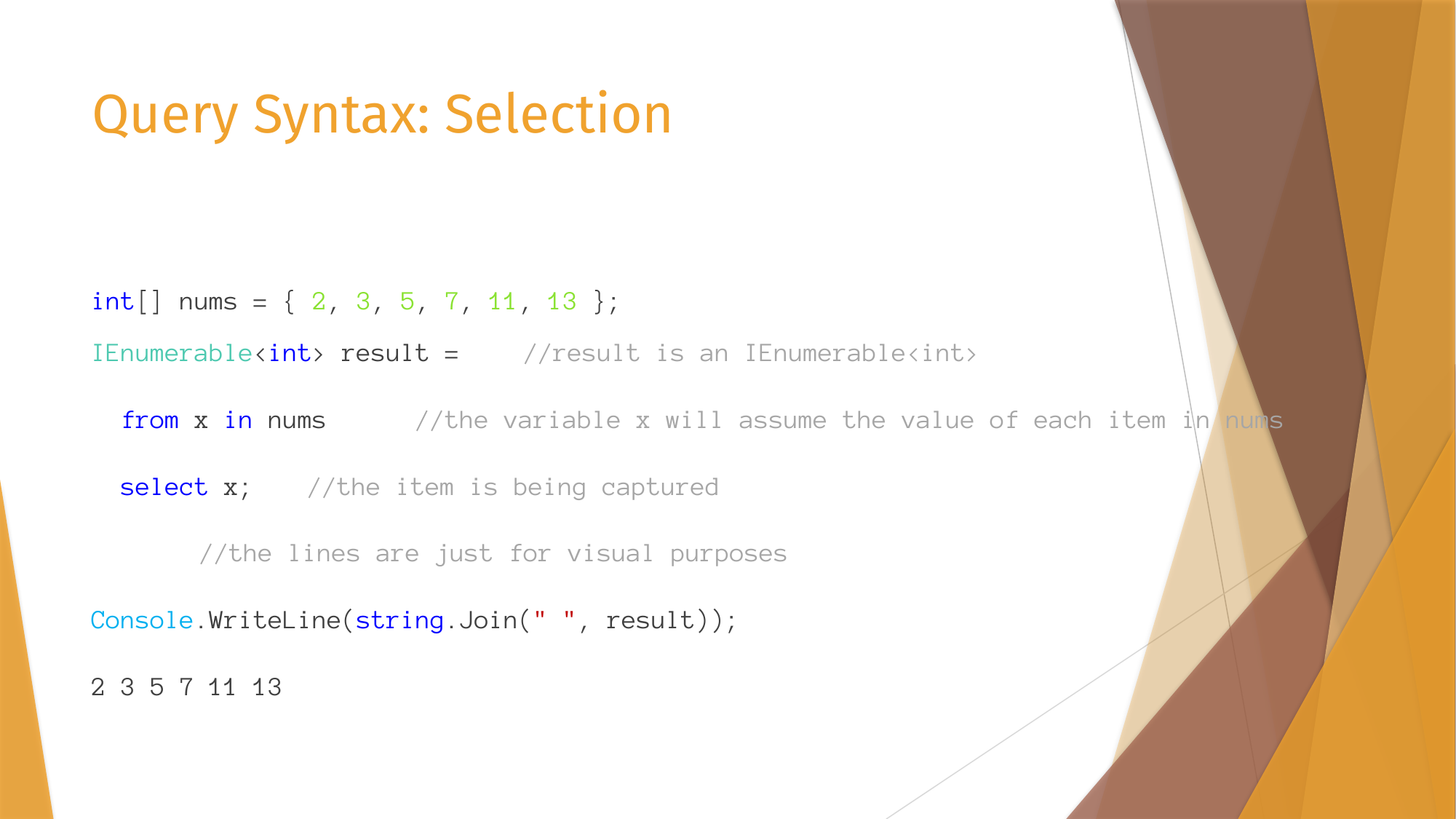

# Query Syntax: Selection
int[] nums = { 2, 3, 5, 7, 11, 13 };
IEnumerable<int> result = 		//result is an IEnumerable<int>
  from x in nums		//the variable x will assume the value of each item in nums
  select x;				//the item is being captured
						//the lines are just for visual purposes
Console.WriteLine(string.Join(" ", result));
2 3 5 7 11 13